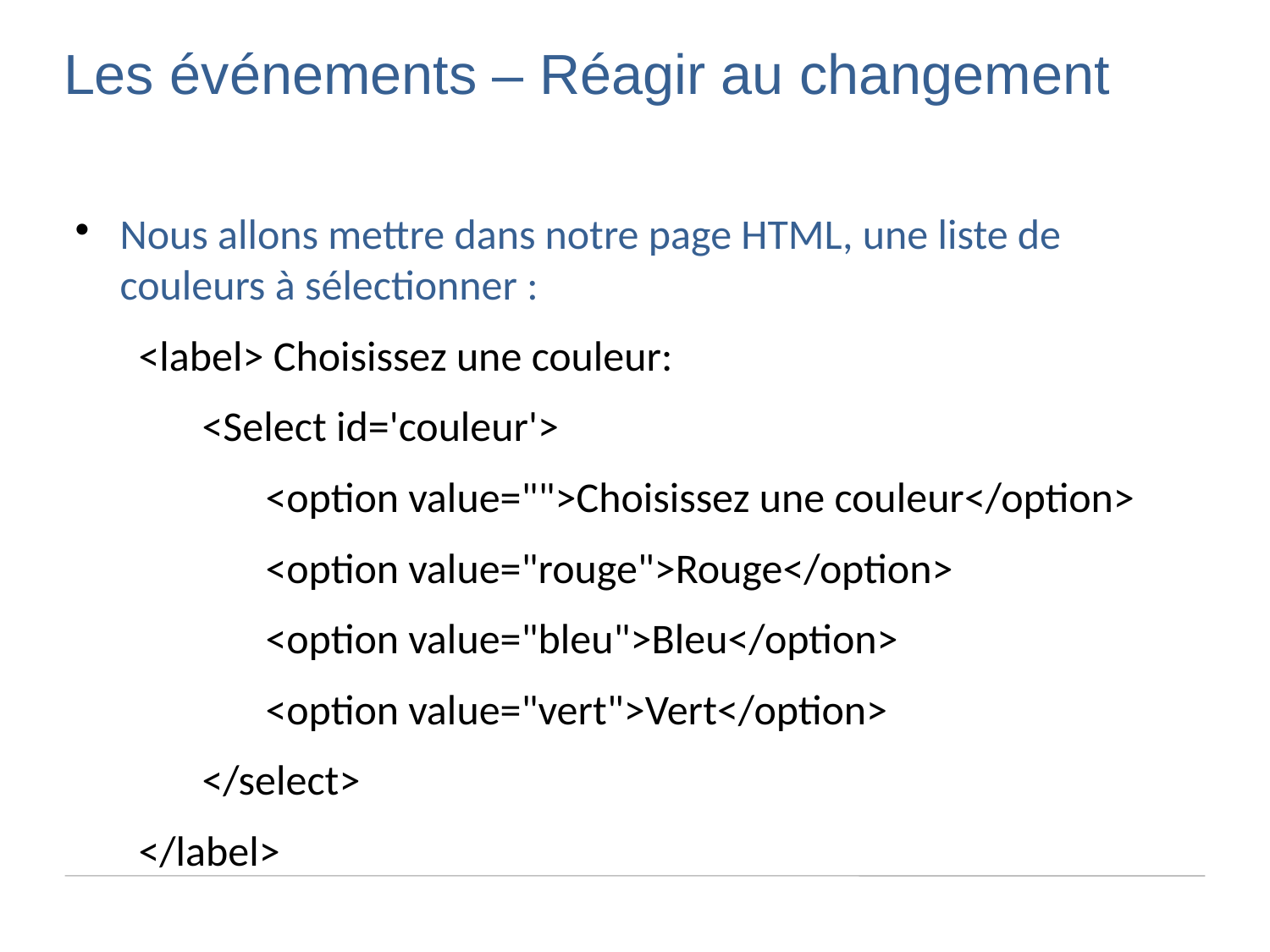

Les événements – Réagir au changement
Nous allons mettre dans notre page HTML, une liste de couleurs à sélectionner :
<label> Choisissez une couleur:
<Select id='couleur'>
<option value="">Choisissez une couleur</option>
<option value="rouge">Rouge</option>
<option value="bleu">Bleu</option>
<option value="vert">Vert</option>
</select>
</label>